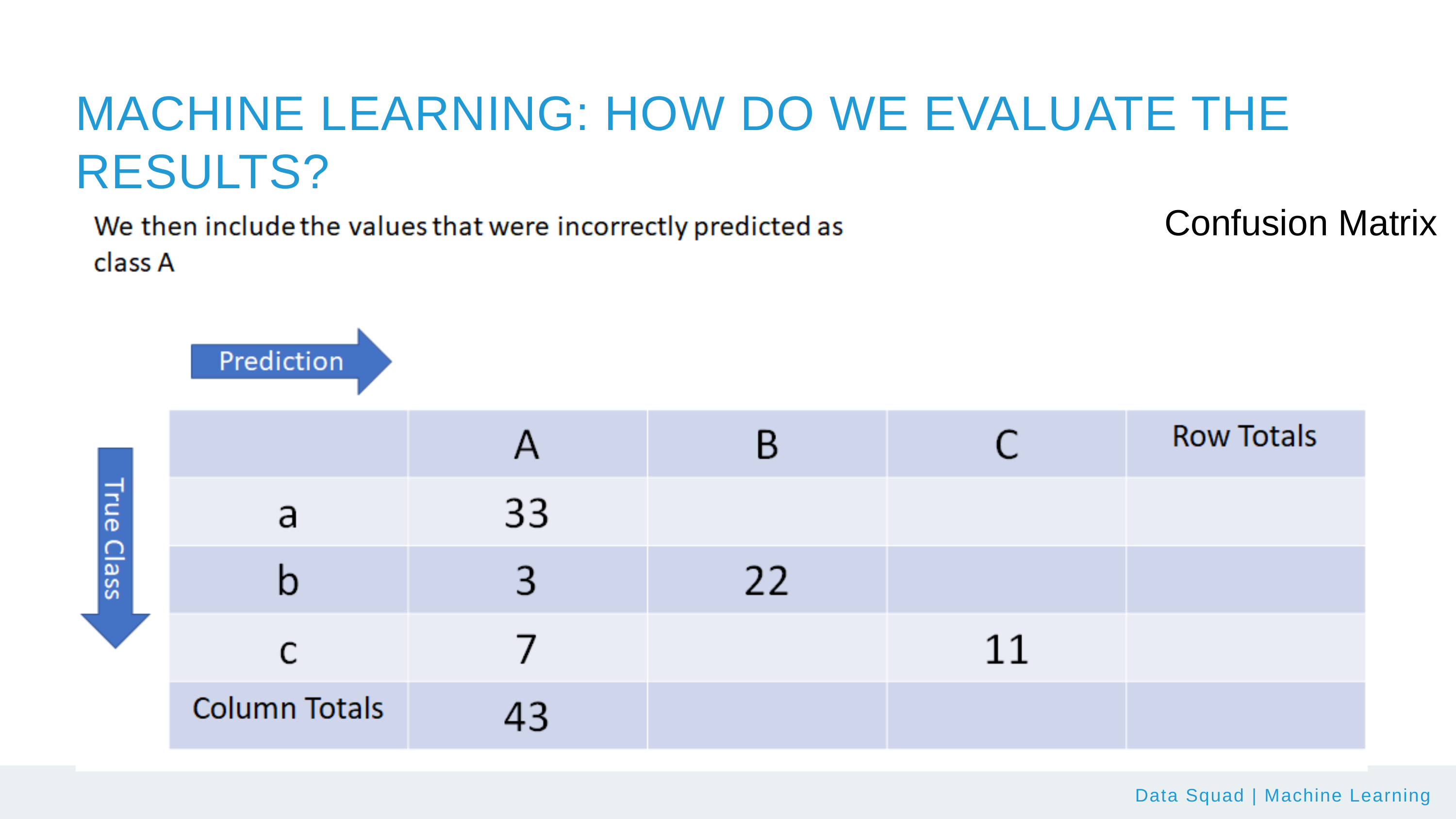

MACHINE LEARNING: HOW DO WE EVALUATE THE RESULTS?
Confusion Matrix

Data Squad | Machine Learning